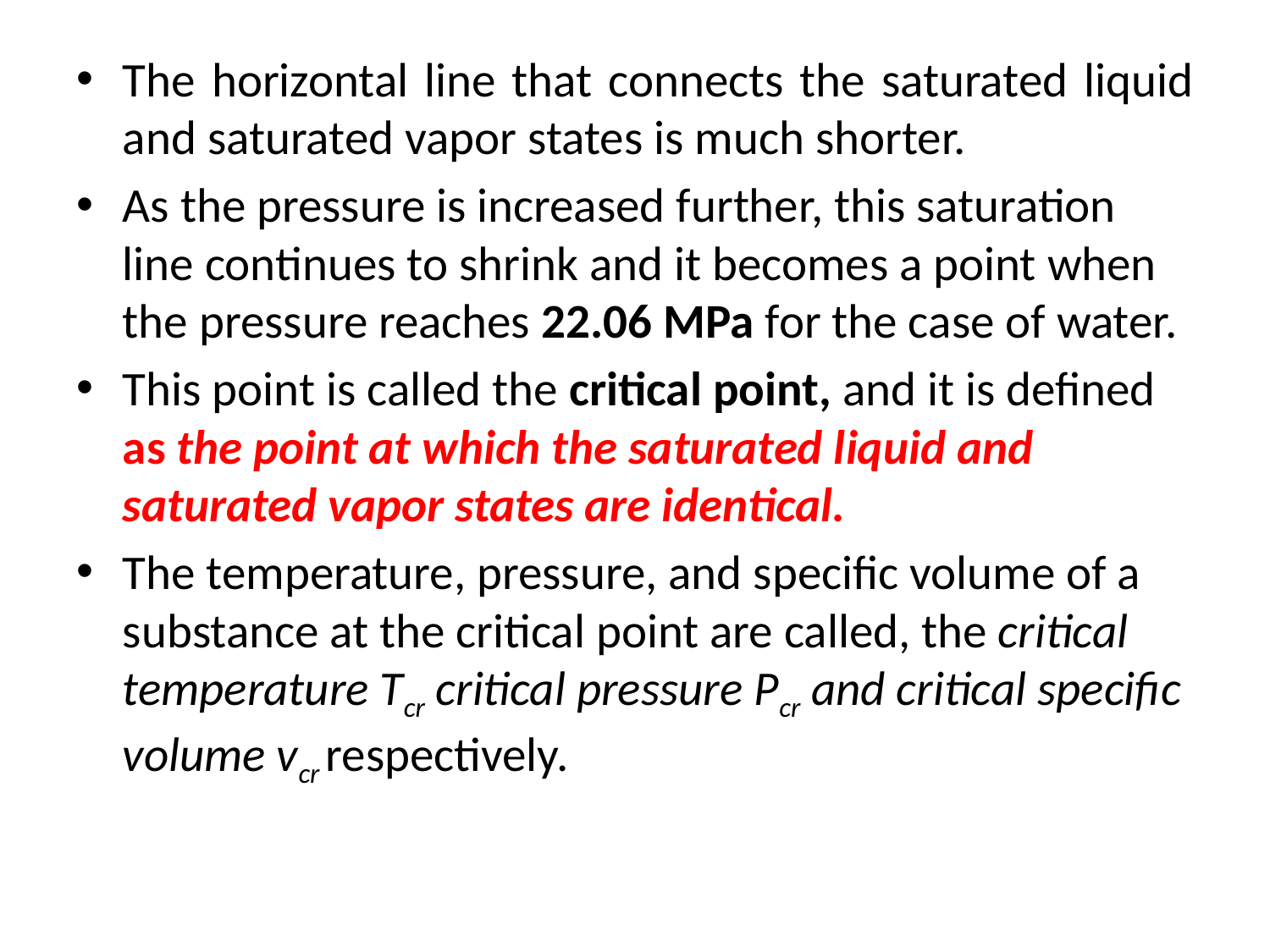

The horizontal line that connects the saturated liquid and saturated vapor states is much shorter.
As the pressure is increased further, this saturation line continues to shrink and it becomes a point when the pressure reaches 22.06 MPa for the case of water.
This point is called the critical point, and it is defined as the point at which the saturated liquid and saturated vapor states are identical.
The temperature, pressure, and specific volume of a substance at the critical point are called, the critical temperature Tcr critical pressure Pcr and critical specific volume vcr respectively.